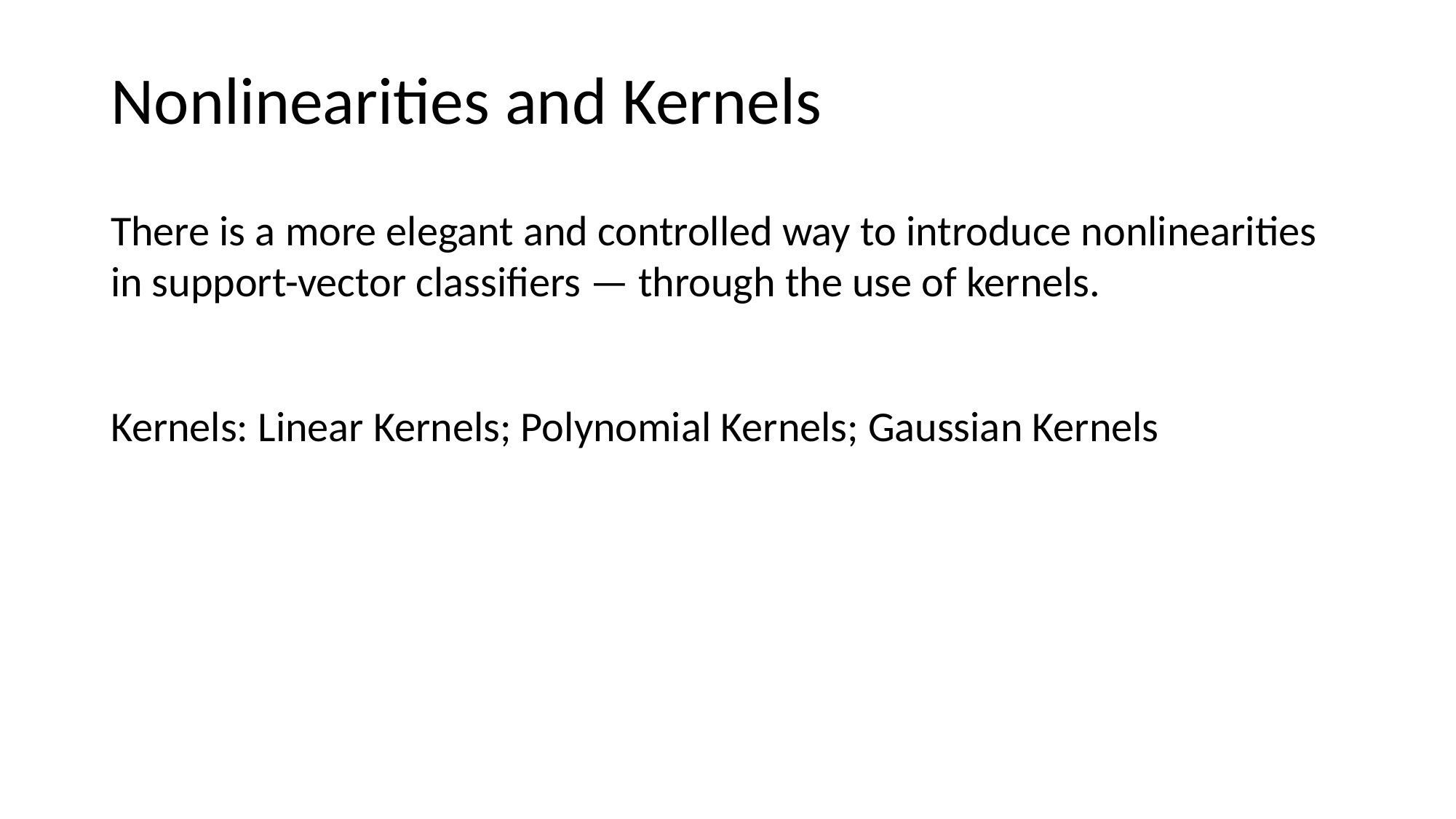

# Nonlinearities and Kernels
There is a more elegant and controlled way to introduce nonlinearities in support-vector classifiers — through the use of kernels.
Kernels: Linear Kernels; Polynomial Kernels; Gaussian Kernels